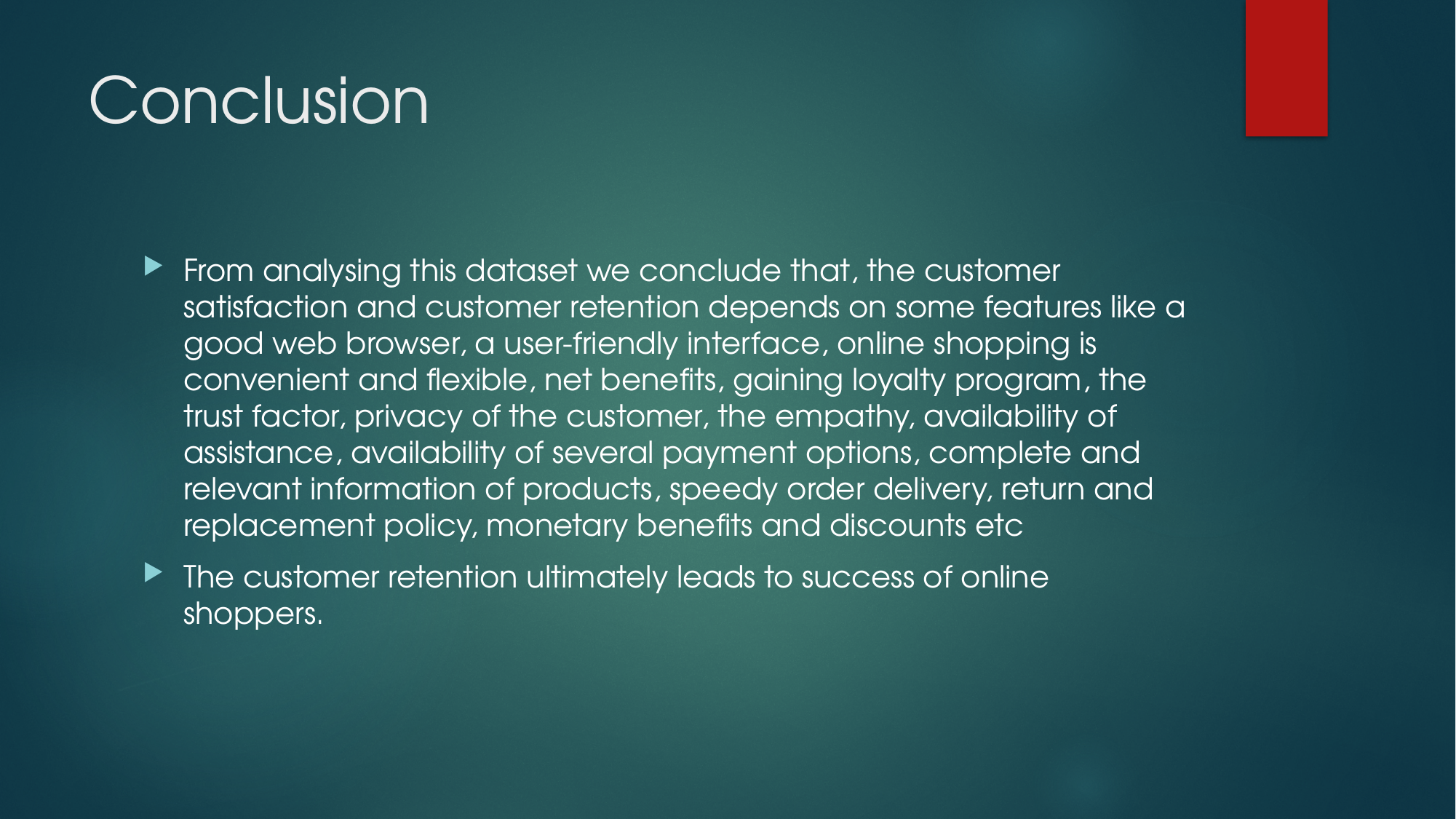

# Conclusion
From analysing this dataset we conclude that, the customer satisfaction and customer retention depends on some features like a good web browser, a user-friendly interface, online shopping is convenient and flexible, net benefits, gaining loyalty program, the trust factor, privacy of the customer, the empathy, availability of assistance, availability of several payment options, complete and relevant information of products, speedy order delivery, return and replacement policy, monetary benefits and discounts etc
The customer retention ultimately leads to success of online shoppers.